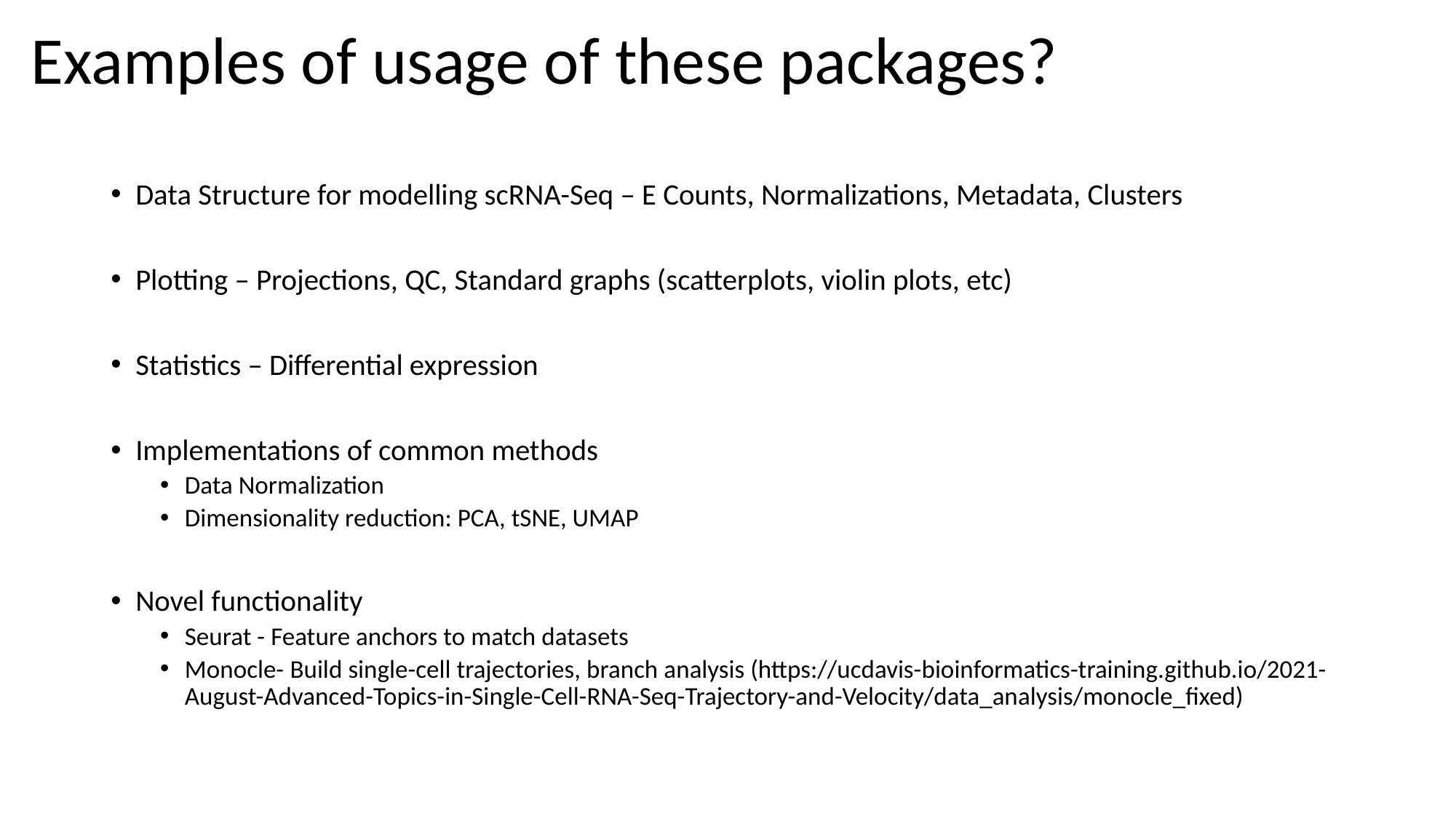

# Examples of usage of these packages?
Data Structure for modelling scRNA-Seq – E Counts, Normalizations, Metadata, Clusters

Plotting – Projections, QC, Standard graphs (scatterplots, violin plots, etc)

Statistics – Differential expression

Implementations of common methods
Data Normalization
Dimensionality reduction: PCA, tSNE, UMAP

Novel functionality
Seurat - Feature anchors to match datasets
Monocle- Build single-cell trajectories, branch analysis (https://ucdavis-bioinformatics-training.github.io/2021-August-Advanced-Topics-in-Single-Cell-RNA-Seq-Trajectory-and-Velocity/data_analysis/monocle_fixed)